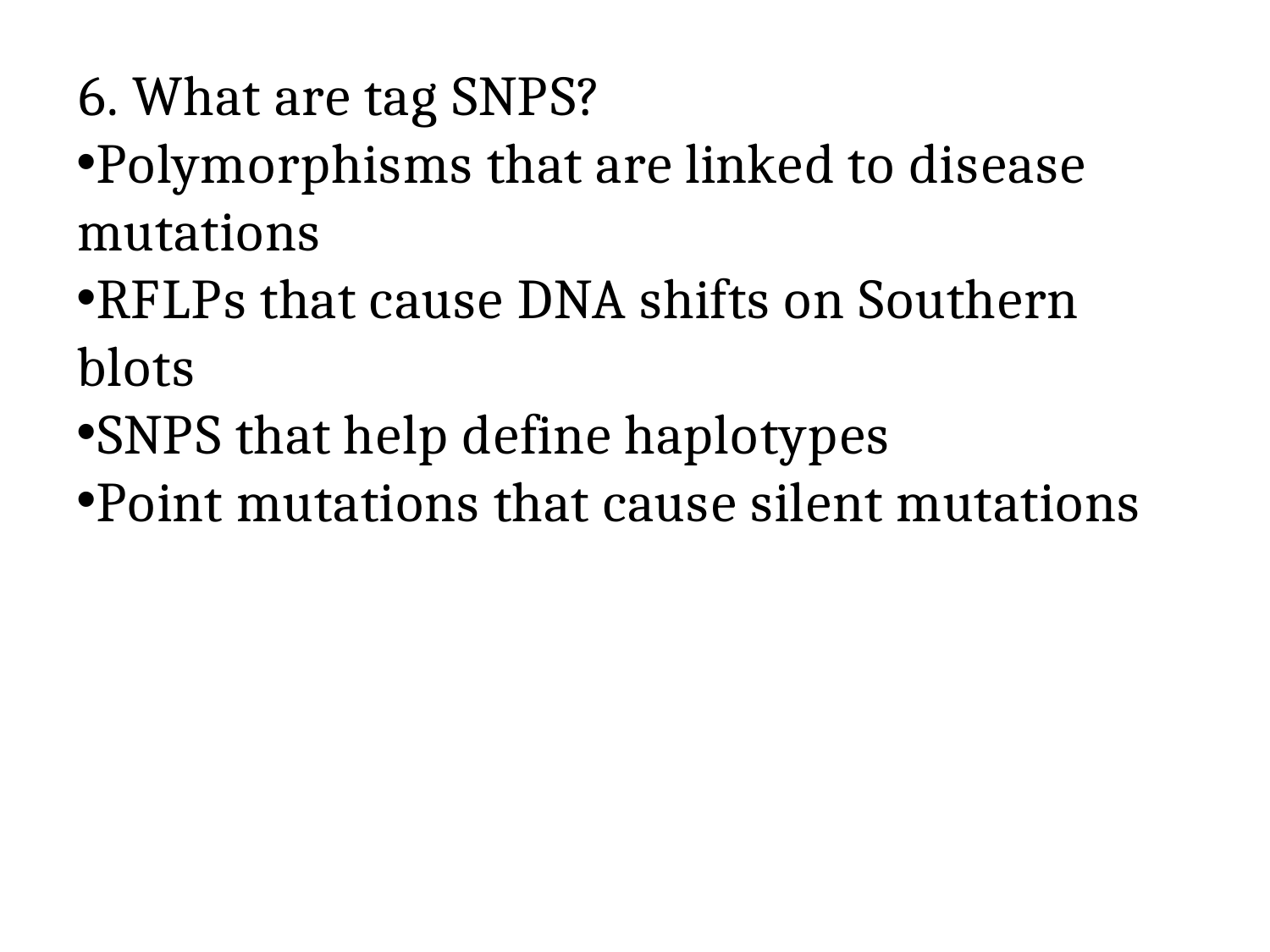

6. What are tag SNPS?
Polymorphisms that are linked to disease mutations
RFLPs that cause DNA shifts on Southern blots
SNPS that help define haplotypes
Point mutations that cause silent mutations